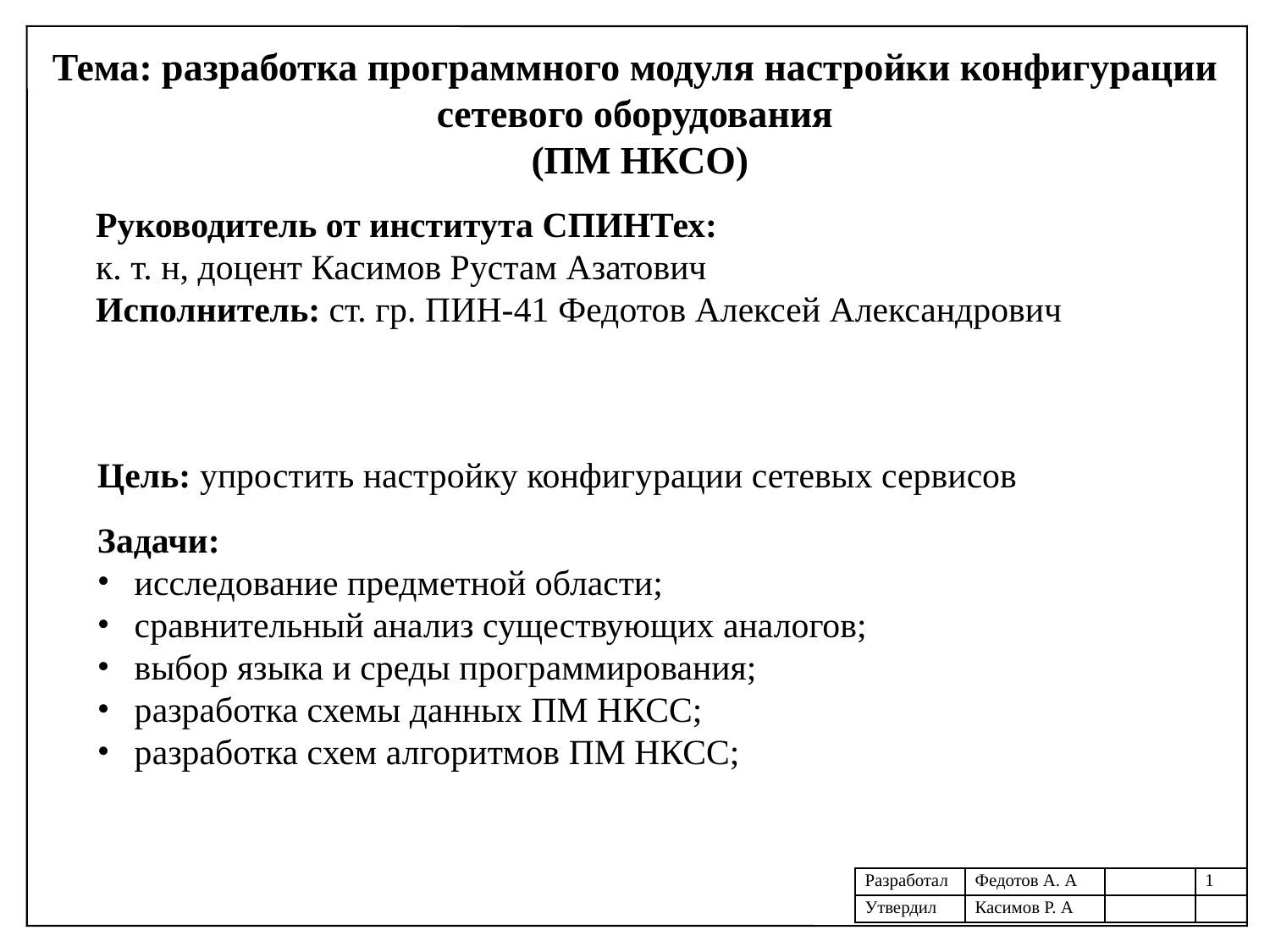

Тема: разработка программного модуля настройки конфигурации сетевого оборудования
 (ПМ НКСО)
Руководитель от института СПИНТех:
к. т. н, доцент Касимов Рустам Азатович
Исполнитель: ст. гр. ПИН-41 Федотов Алексей Александрович
Цель: упростить настройку конфигурации сетевых сервисов

Задачи:
исследование предметной области;
сравнительный анализ существующих аналогов;
выбор языка и среды программирования;
разработка схемы данных ПМ НКСС;
разработка схем алгоритмов ПМ НКСС;

| Разработал | Федотов А. А |  | 1 |
| --- | --- | --- | --- |
| Утвердил | Касимов Р. А |  |  |